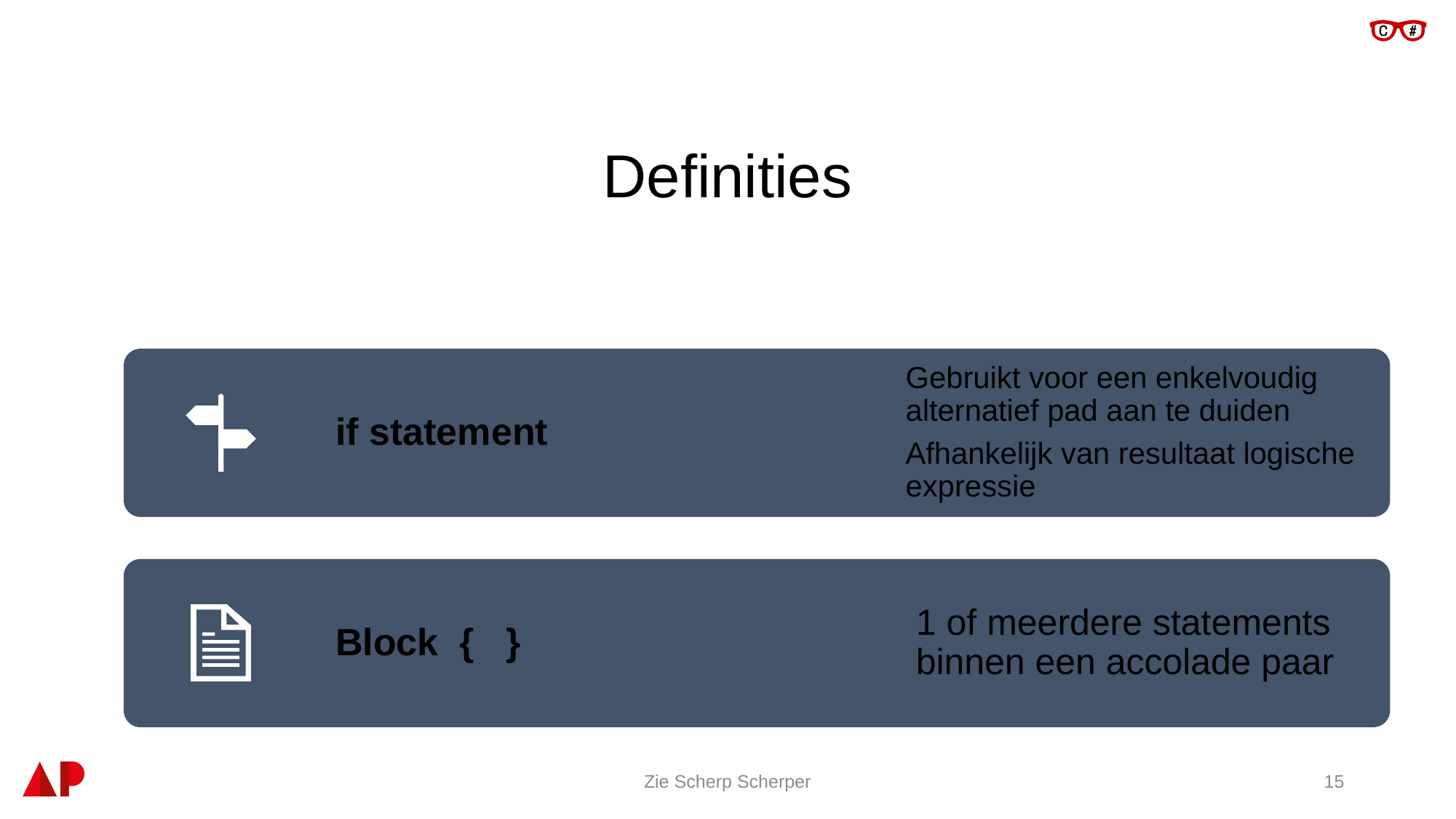

# Definities
if statement
Gebruikt voor een enkelvoudig alternatief pad aan te duiden
Afhankelijk van resultaat logische expressie
Block  {   }
1 of meerdere statements binnen een accolade paar
Zie Scherp Scherper
15